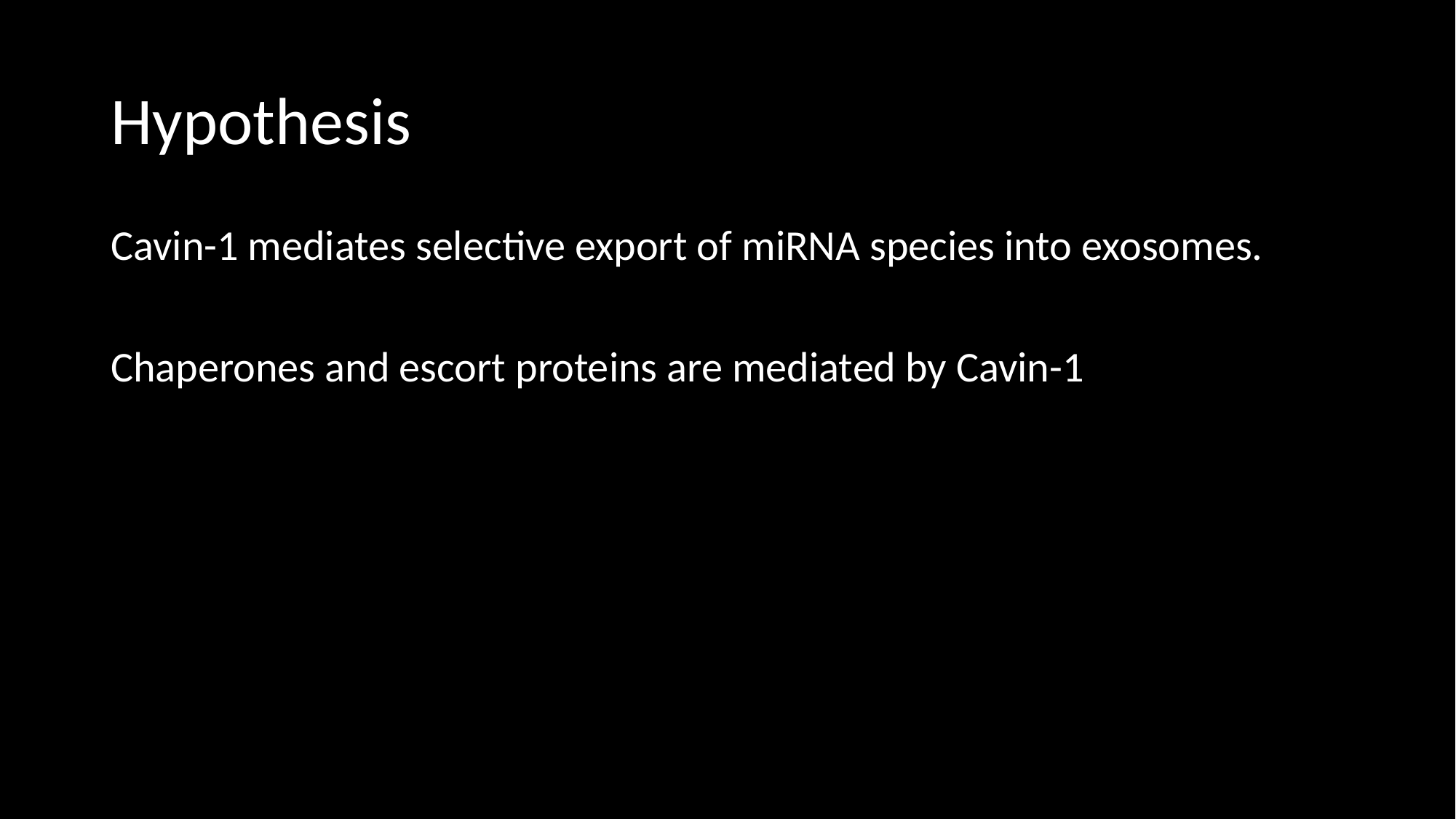

# Hypothesis
Cavin-1 mediates selective export of miRNA species into exosomes.

Chaperones and escort proteins are mediated by Cavin-1